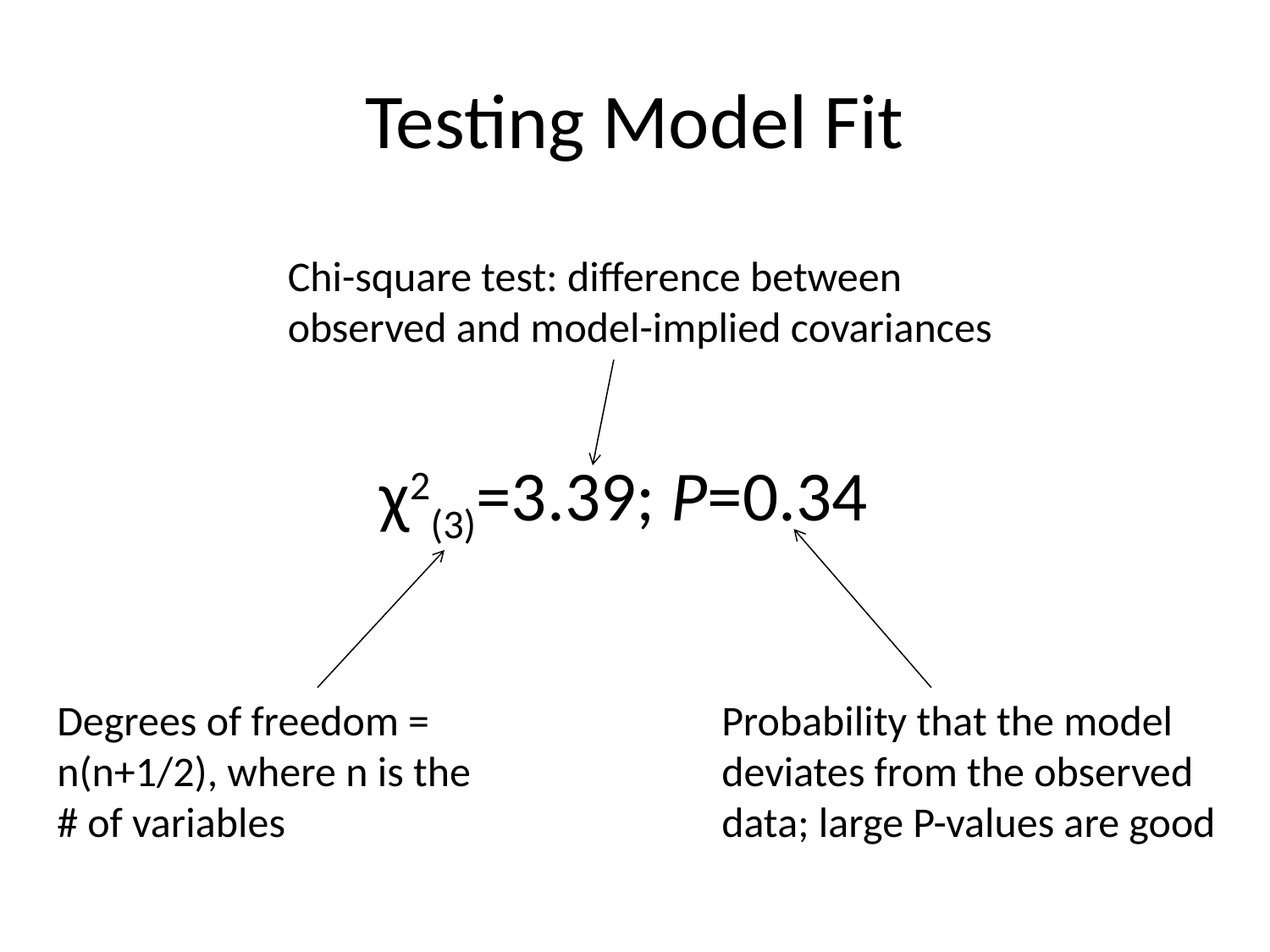

# Testing Model Fit
Chi-square test: difference between observed and model-implied covariances
χ2(3)=3.39; P=0.34
Degrees of freedom =
n(n+1/2), where n is the
# of variables
Probability that the model deviates from the observed data; large P-values are good